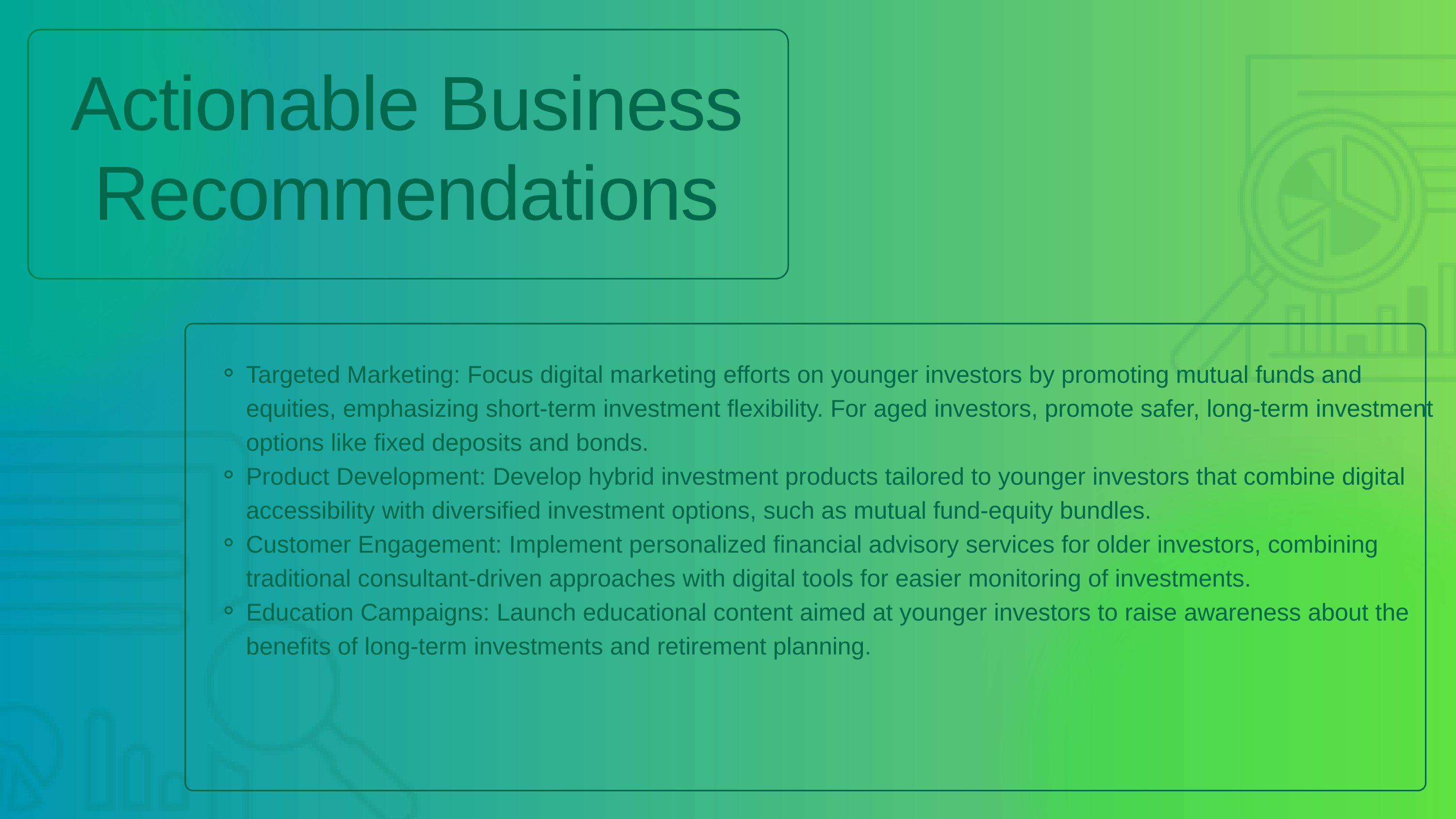

Actionable Business Recommendations

Targeted Marketing: Focus digital marketing efforts on younger investors by promoting mutual funds and equities, emphasizing short-term investment flexibility. For aged investors, promote safer, long-term investment options like fixed deposits and bonds.
Product Development: Develop hybrid investment products tailored to younger investors that combine digital accessibility with diversified investment options, such as mutual fund-equity bundles.
Customer Engagement: Implement personalized financial advisory services for older investors, combining traditional consultant-driven approaches with digital tools for easier monitoring of investments.
Education Campaigns: Launch educational content aimed at younger investors to raise awareness about the benefits of long-term investments and retirement planning.